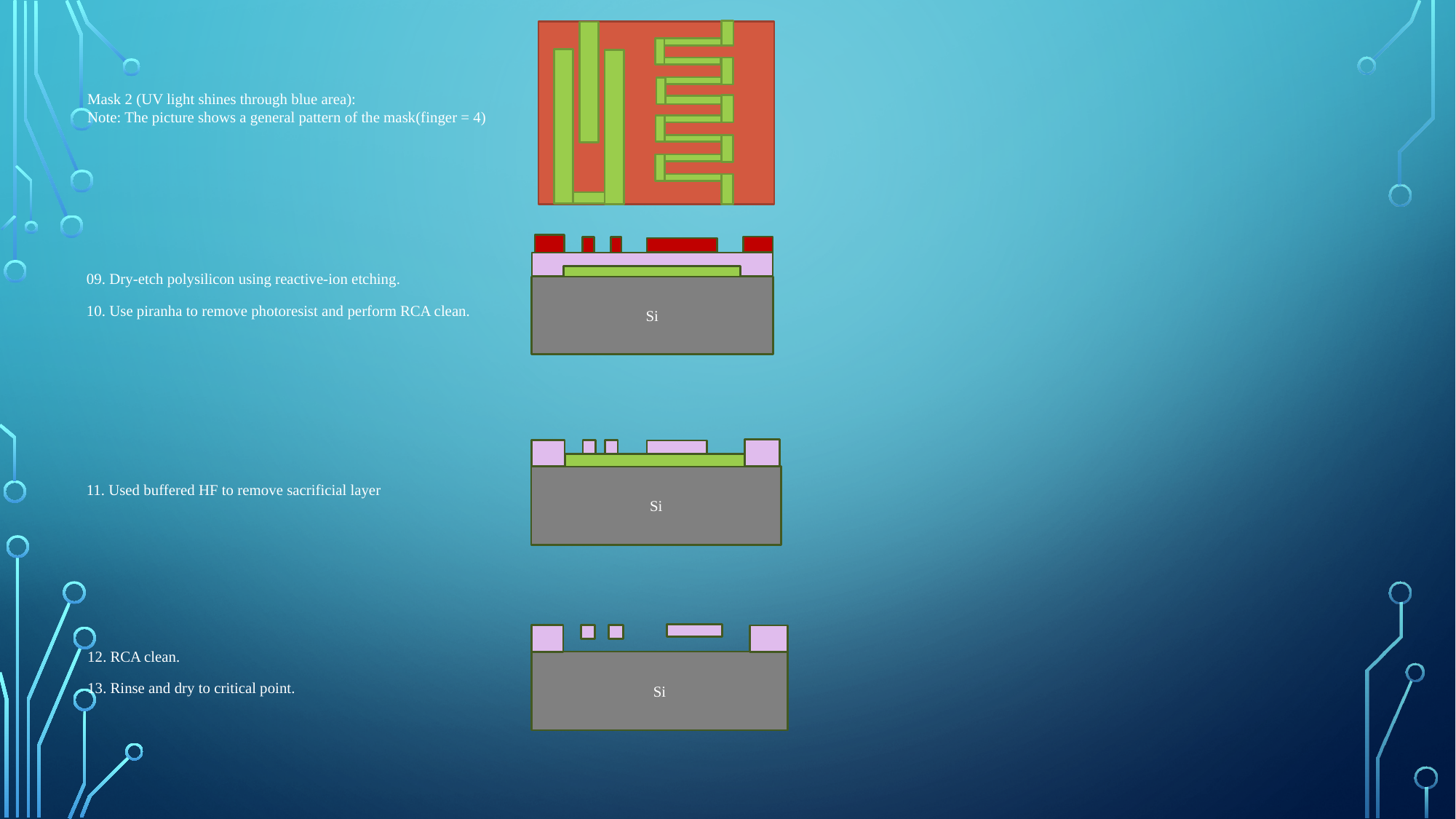

Mask 2 (UV light shines through blue area):
Note: The picture shows a general pattern of the mask(finger = 4)

Si
09. Dry-etch polysilicon using reactive-ion etching.
10. Use piranha to remove photoresist and perform RCA clean.

Si
11. Used buffered HF to remove sacrificial layer

Si
12. RCA clean.
13. Rinse and dry to critical point.